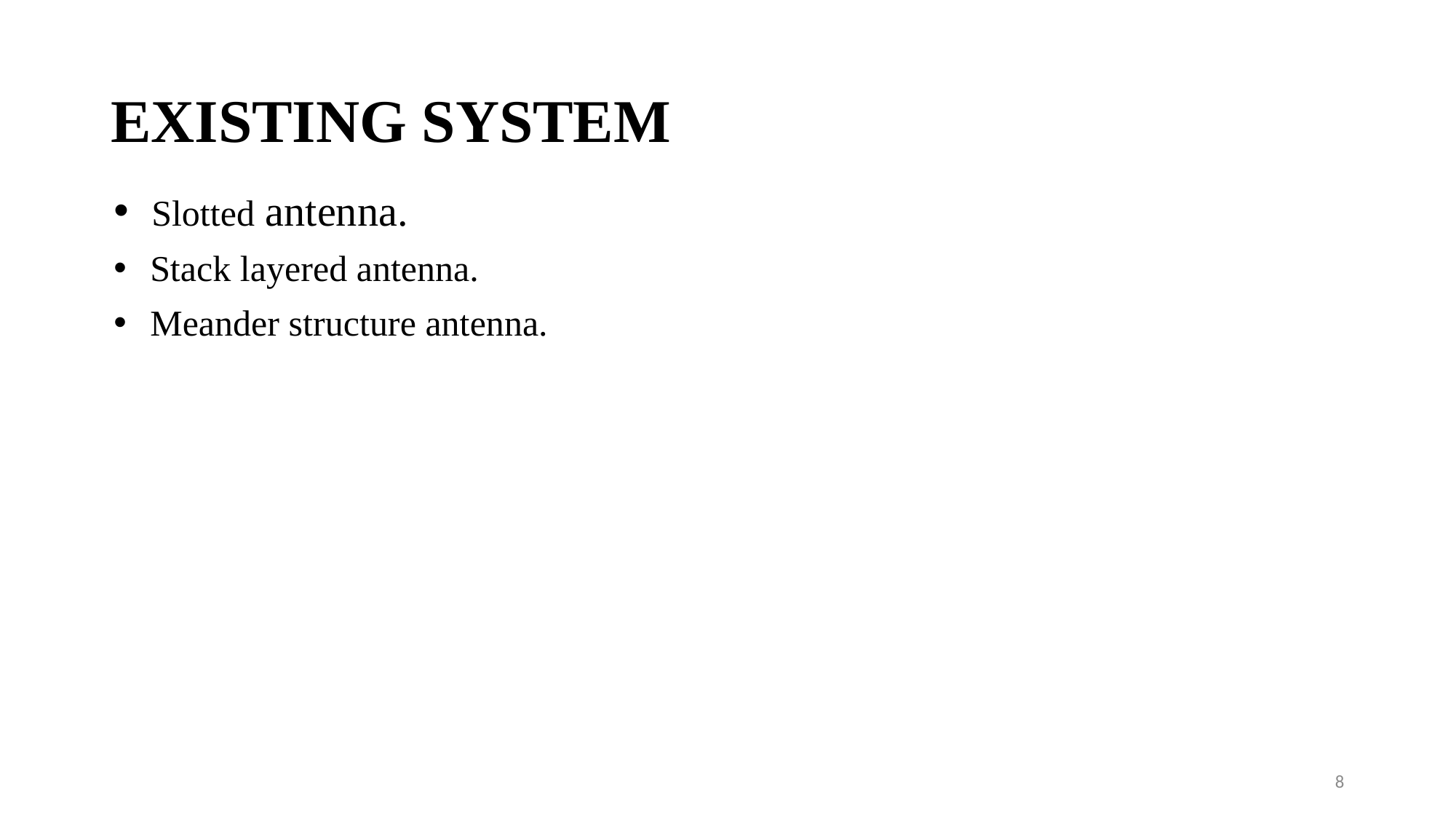

# EXISTING SYSTEM
 Slotted antenna.
 Stack layered antenna.
 Meander structure antenna.
8